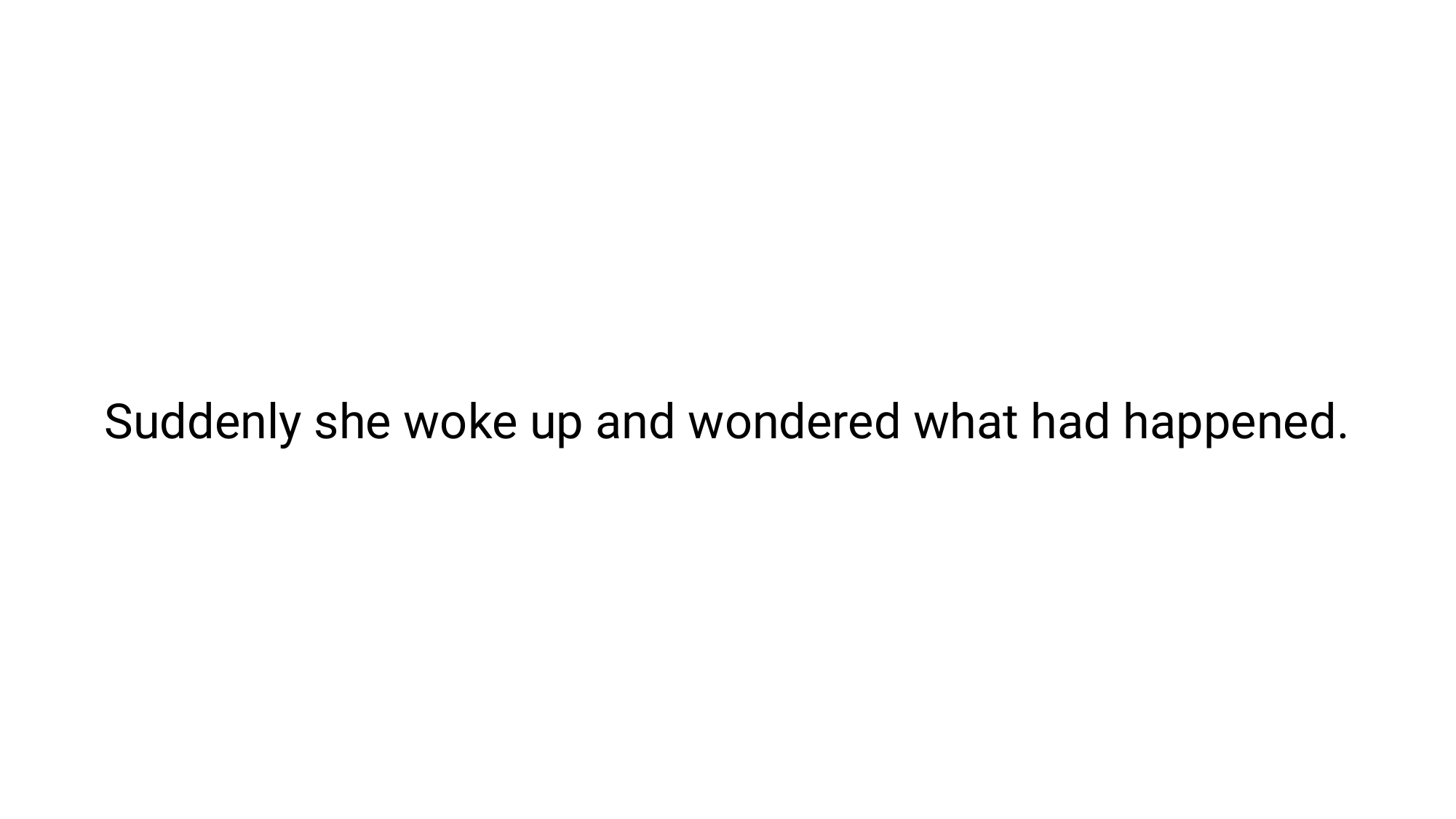

Suddenly she woke up and wondered what had happened.